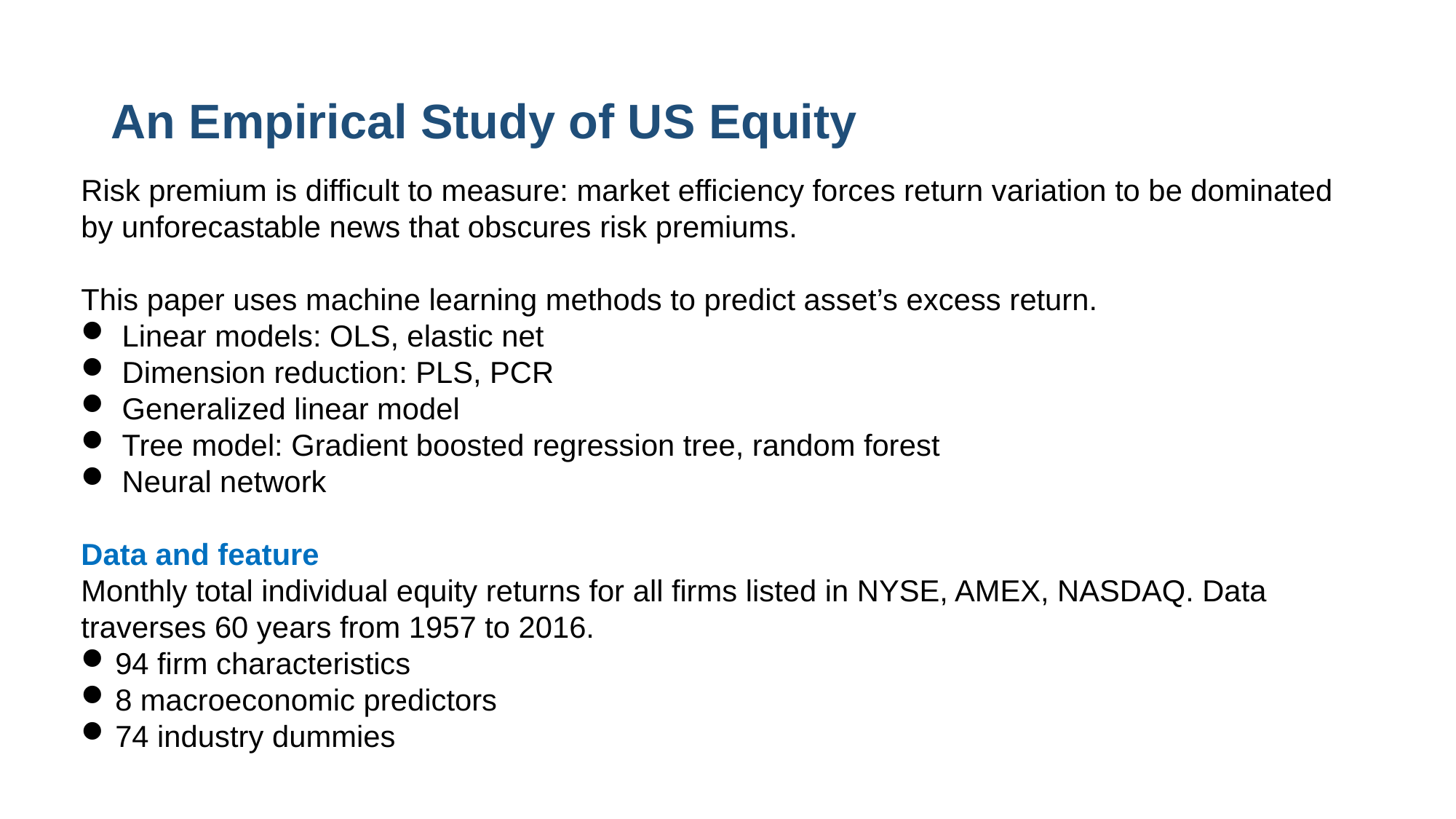

# An Empirical Study of US Equity
Risk premium is difficult to measure: market efficiency forces return variation to be dominated by unforecastable news that obscures risk premiums.

This paper uses machine learning methods to predict asset’s excess return.
Linear models: OLS, elastic net
Dimension reduction: PLS, PCR
Generalized linear model
Tree model: Gradient boosted regression tree, random forest
Neural network

Data and feature
Monthly total individual equity returns for all firms listed in NYSE, AMEX, NASDAQ. Data traverses 60 years from 1957 to 2016.
94 firm characteristics
8 macroeconomic predictors
74 industry dummies